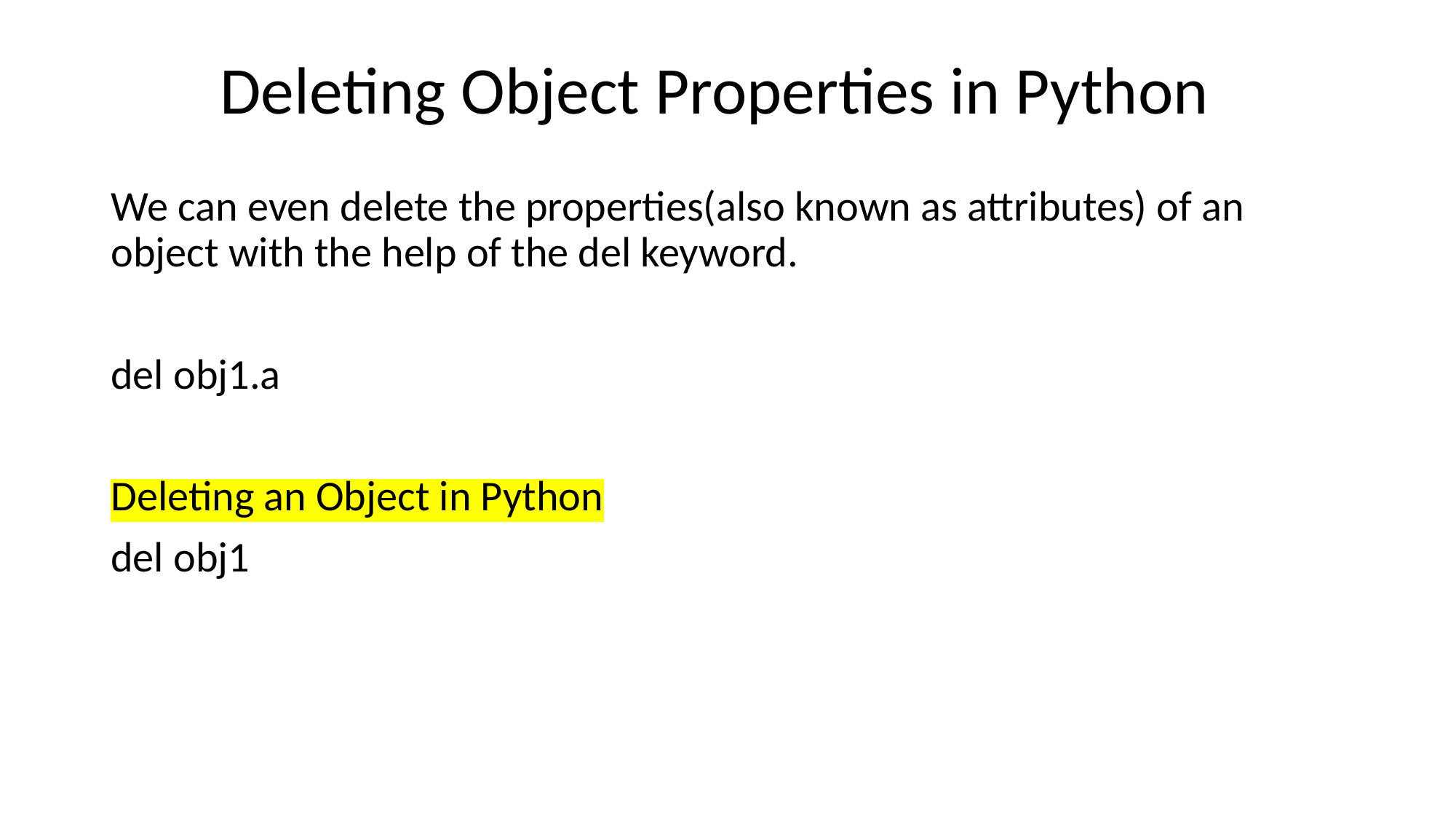

# Deleting Object Properties in Python
We can even delete the properties(also known as attributes) of an object with the help of the del keyword.

del obj1.a

Deleting an Object in Python
del obj1